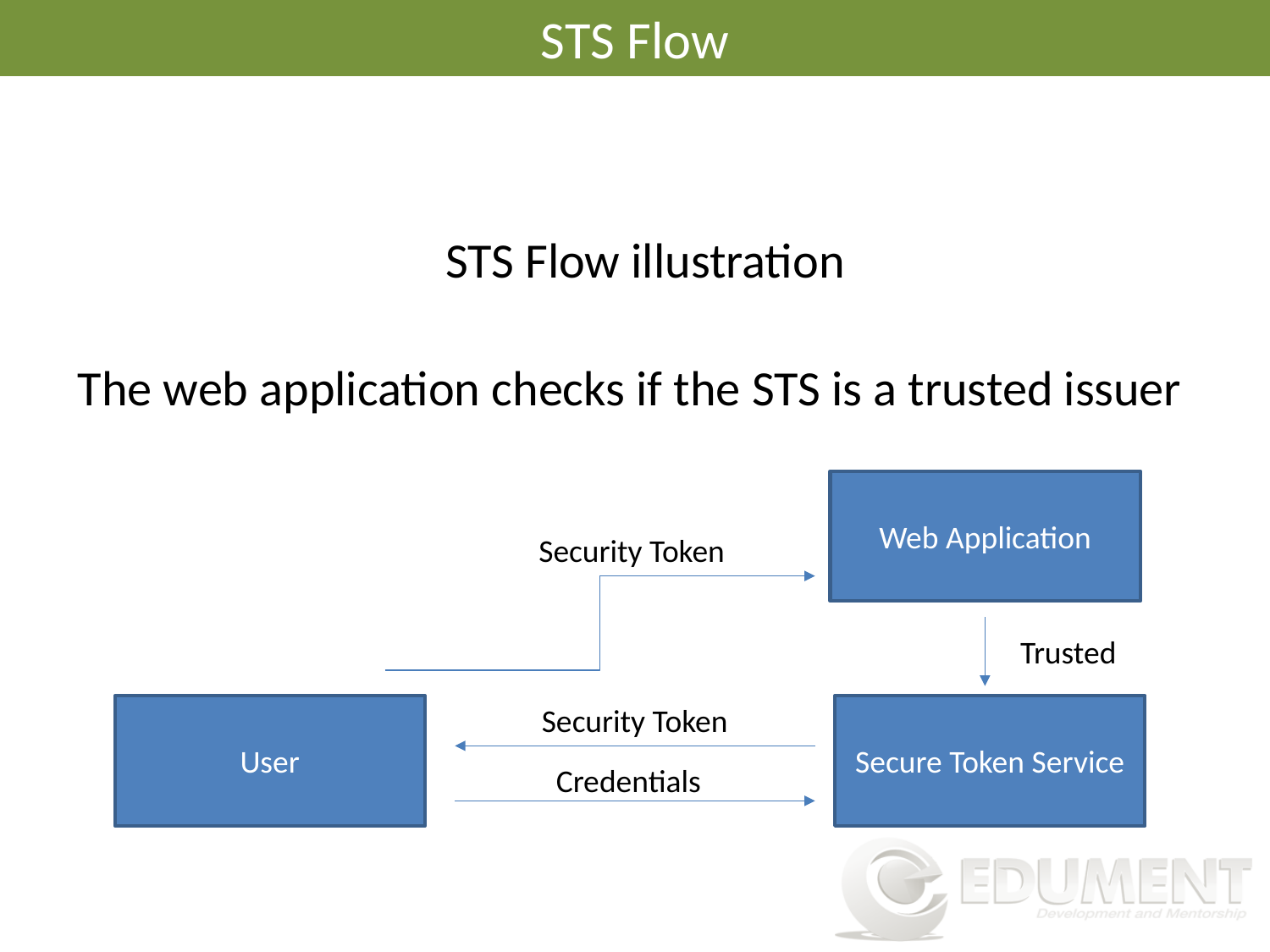

# STS Flow
STS Flow illustration
The web application checks if the STS is a trusted issuer
Web Application
Security Token
Trusted
Security Token
User
Secure Token Service
Credentials